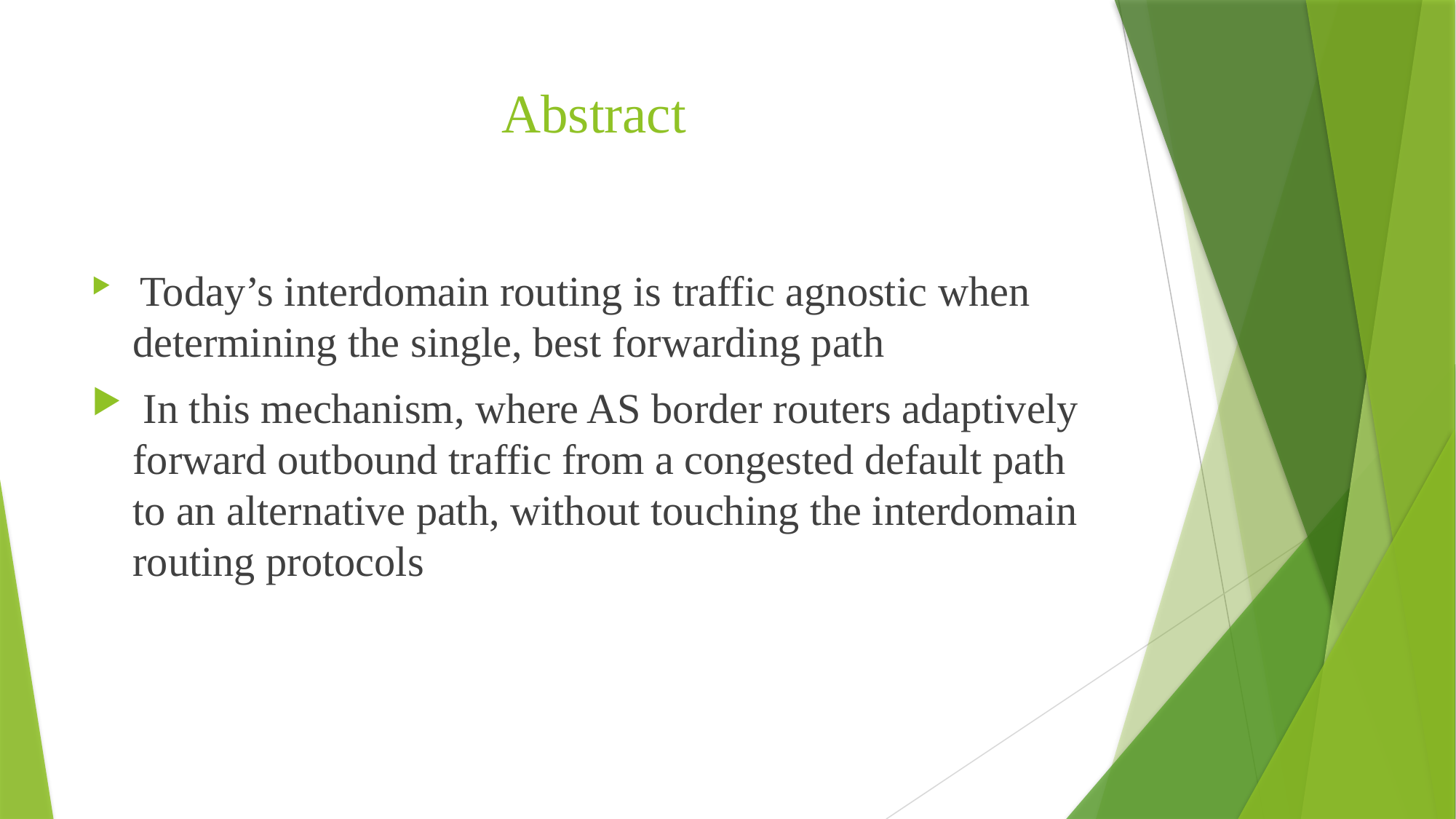

# Abstract
 Today’s interdomain routing is traffic agnostic when determining the single, best forwarding path
 In this mechanism, where AS border routers adaptively forward outbound traffic from a congested default path to an alternative path, without touching the interdomain routing protocols